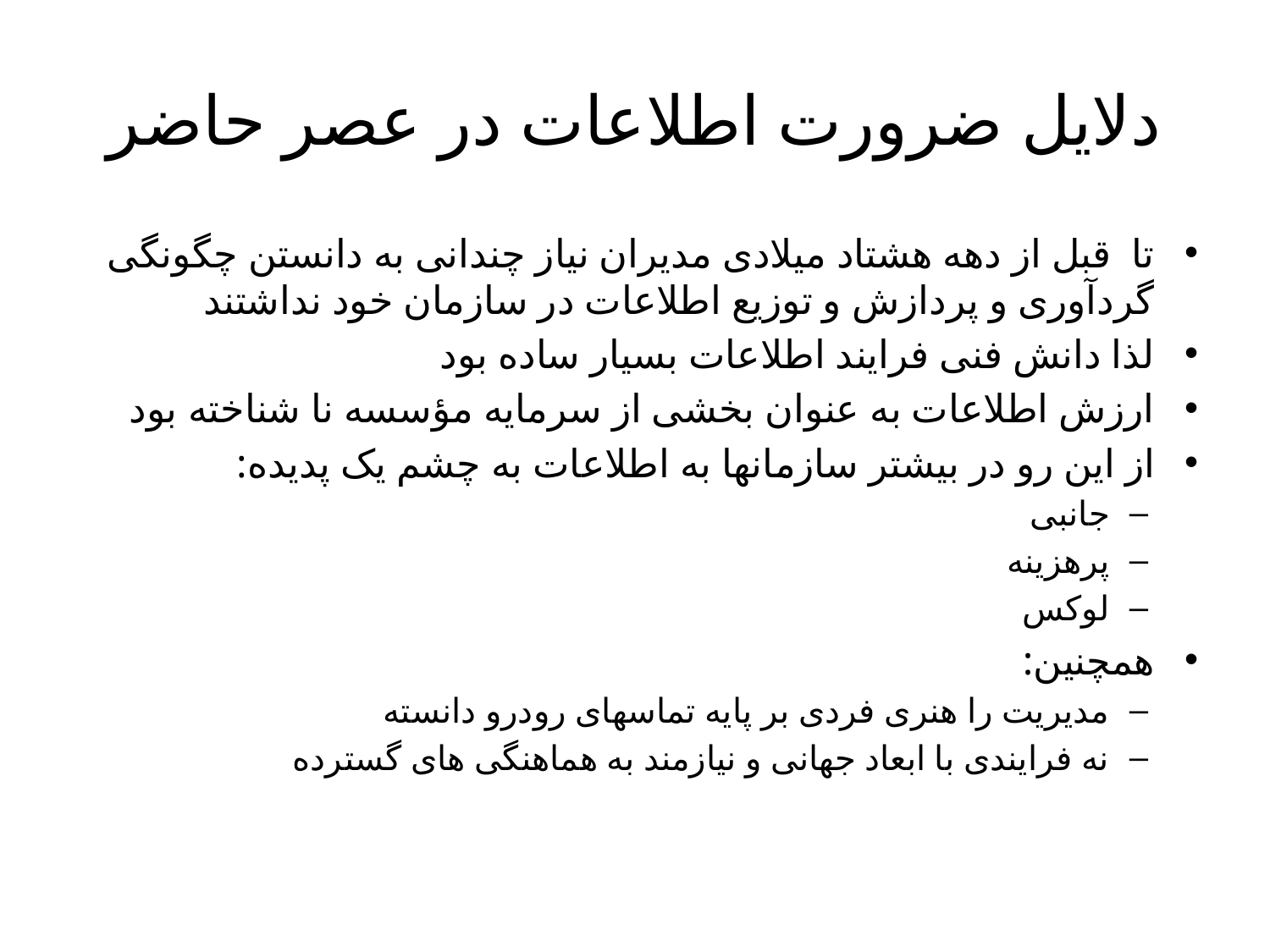

# دلایل ضرورت اطلاعات در عصر حاضر
تا  قبل از دهه هشتاد میلادی مدیران نیاز چندانی به دانستن چگونگی گردآوری و پردازش و توزیع اطلاعات در سازمان خود نداشتند
لذا دانش فنی فرایند اطلاعات بسیار ساده بود
ارزش اطلاعات به عنوان بخشی از سرمایه مؤسسه نا شناخته بود
از این رو در بیشتر سازمانها به اطلاعات به چشم یک پدیده:
جانبی
پرهزینه
لوکس
همچنین:
مدیریت را هنری فردی بر پایه تماسهای رودرو دانسته
نه فرایندی با ابعاد جهانی و نیازمند به هماهنگی های گسترده